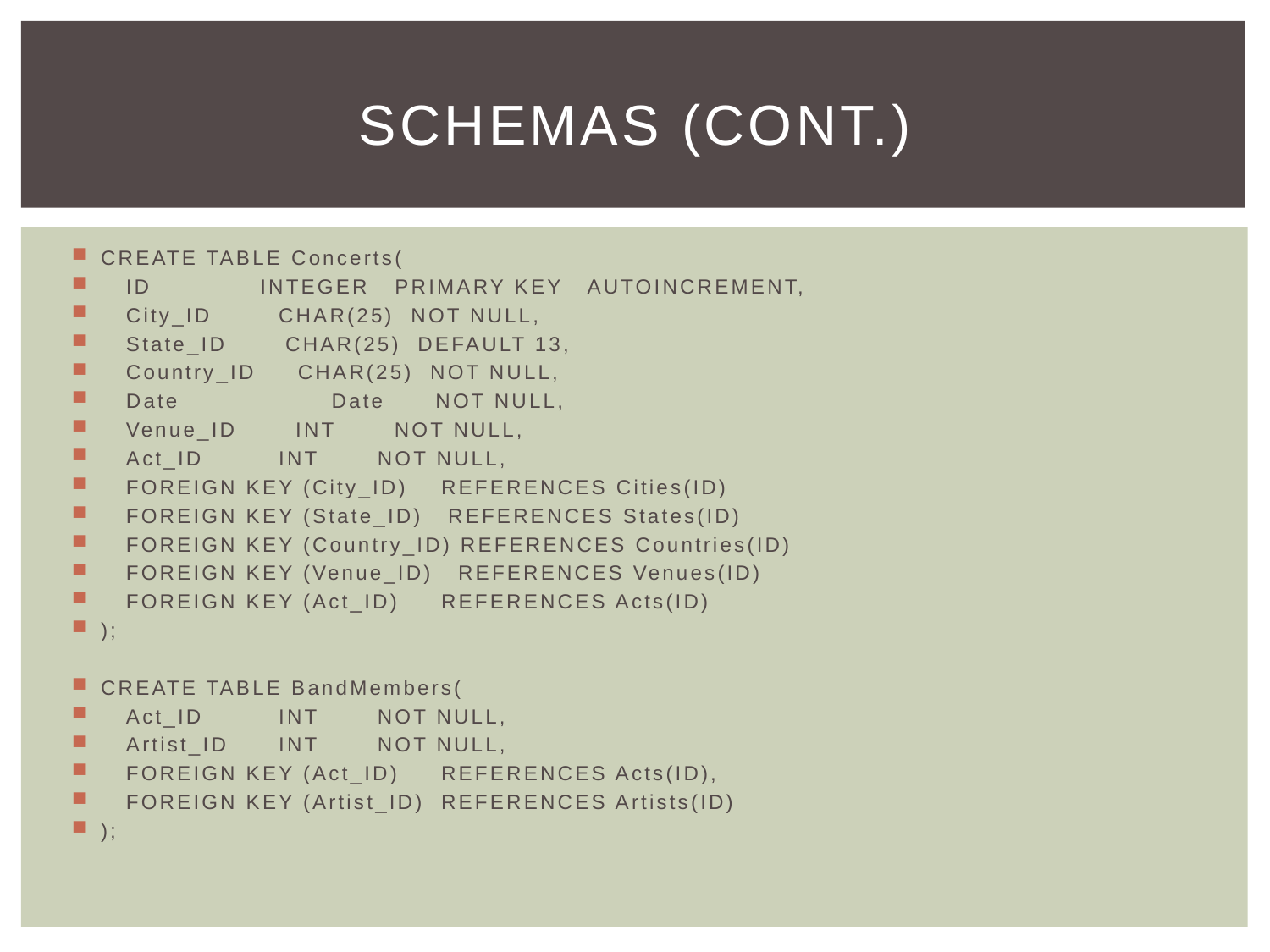

# SCHEMAs (Cont.)
CREATE TABLE Concerts(
   ID             INTEGER   PRIMARY KEY   AUTOINCREMENT,
   City_ID        CHAR(25)  NOT NULL,
   State_ID       CHAR(25)  DEFAULT 13,
   Country_ID     CHAR(25)  NOT NULL,
   Date	          Date      NOT NULL,
   Venue_ID       INT       NOT NULL,
   Act_ID         INT       NOT NULL,
   FOREIGN KEY (City_ID)    REFERENCES Cities(ID)
   FOREIGN KEY (State_ID)   REFERENCES States(ID)
   FOREIGN KEY (Country_ID) REFERENCES Countries(ID)
   FOREIGN KEY (Venue_ID)   REFERENCES Venues(ID)
   FOREIGN KEY (Act_ID)     REFERENCES Acts(ID)
);

CREATE TABLE BandMembers(
   Act_ID         INT       NOT NULL,
   Artist_ID      INT       NOT NULL,
   FOREIGN KEY (Act_ID)     REFERENCES Acts(ID),
   FOREIGN KEY (Artist_ID)  REFERENCES Artists(ID)
);